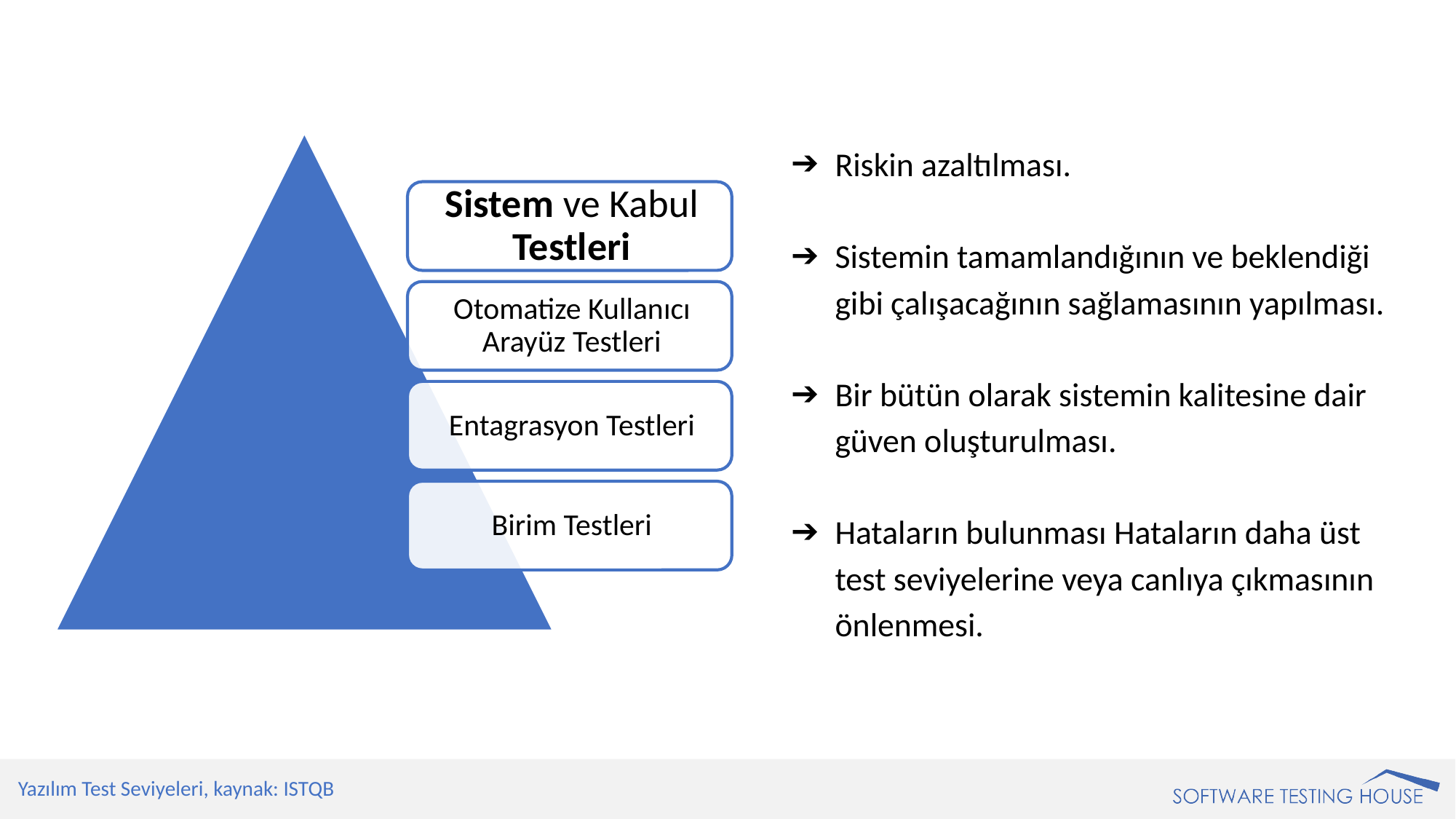

Sistem ve Kabul Testleri
Otomatize Kullanıcı Arayüz Testleri
Entagrasyon Testleri
Birim Testleri
Riskin azaltılması.

Sistemin tamamlandığının ve beklendiği gibi çalışacağının sağlamasının yapılması.

Bir bütün olarak sistemin kalitesine dair güven oluşturulması.

Hataların bulunması Hataların daha üst test seviyelerine veya canlıya çıkmasının önlenmesi.

Yazılım Test Seviyeleri, kaynak: ISTQB